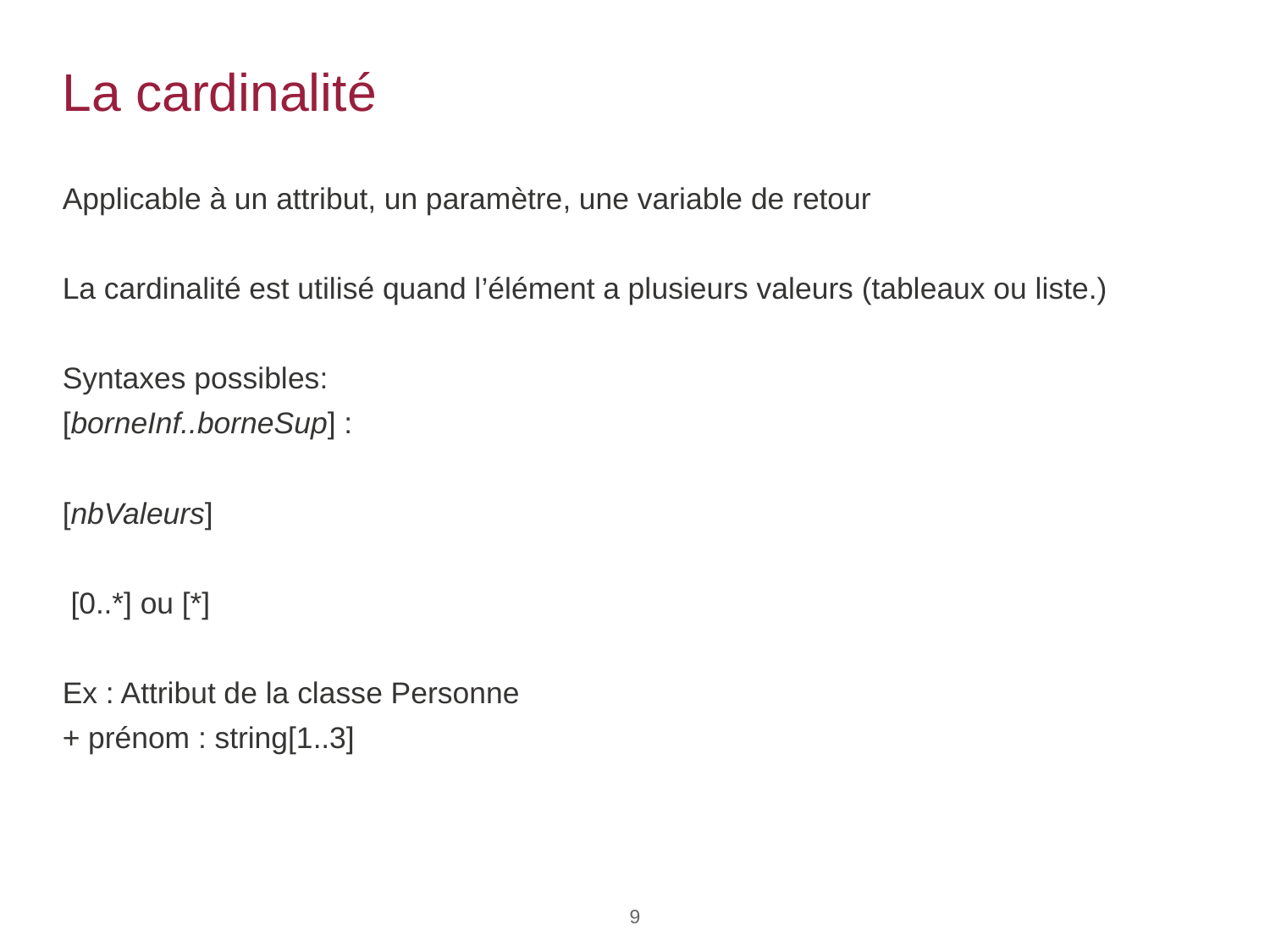

# La cardinalité
Applicable à un attribut, un paramètre, une variable de retour

La cardinalité est utilisé quand l’élément a plusieurs valeurs (tableaux ou liste.)

Syntaxes possibles:
[borneInf..borneSup] :

[nbValeurs]

 [0..*] ou [*]

Ex : Attribut de la classe Personne
+ prénom : string[1..3]
9